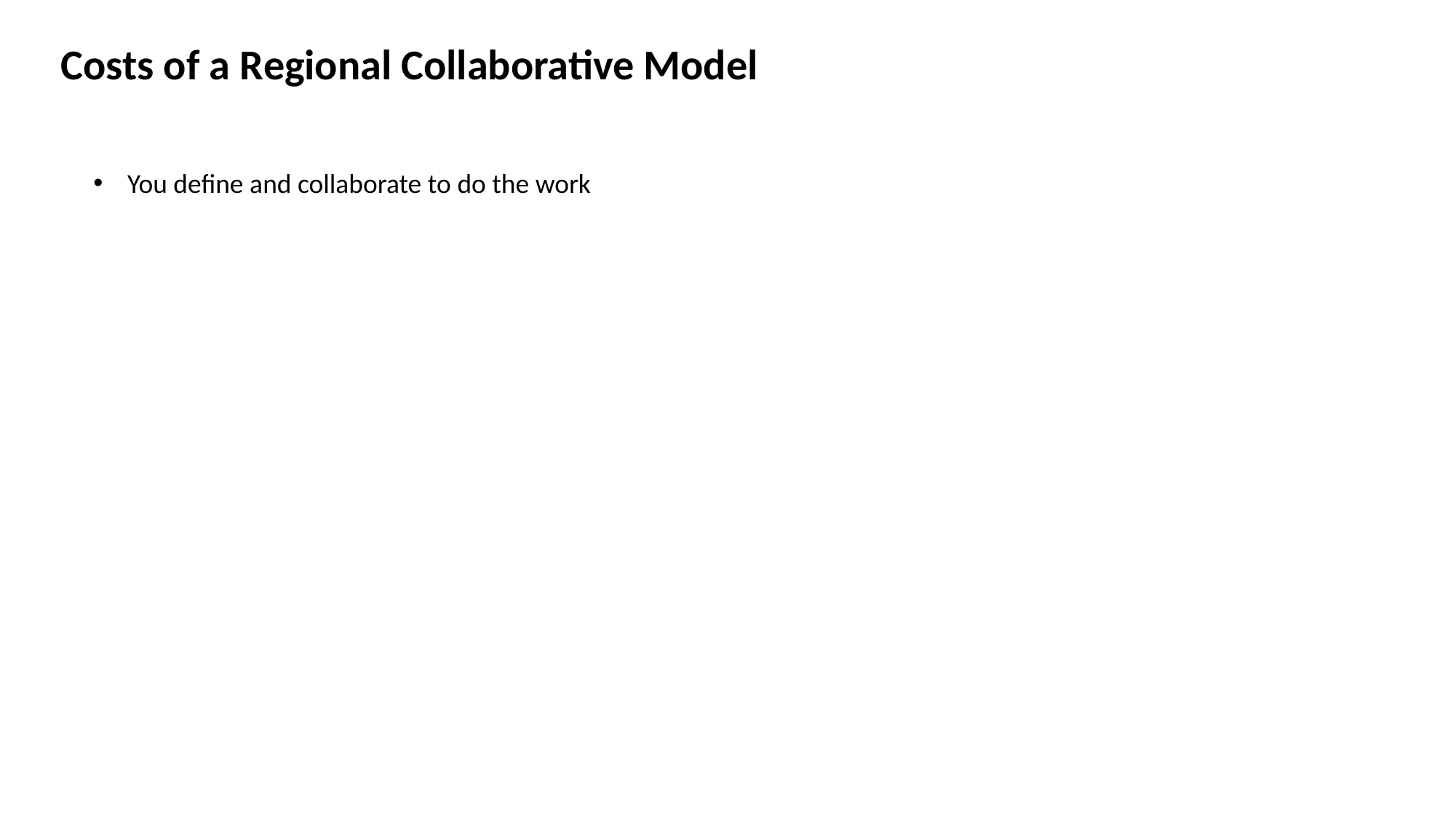

Costs of a Regional Collaborative Model
You define and collaborate to do the work